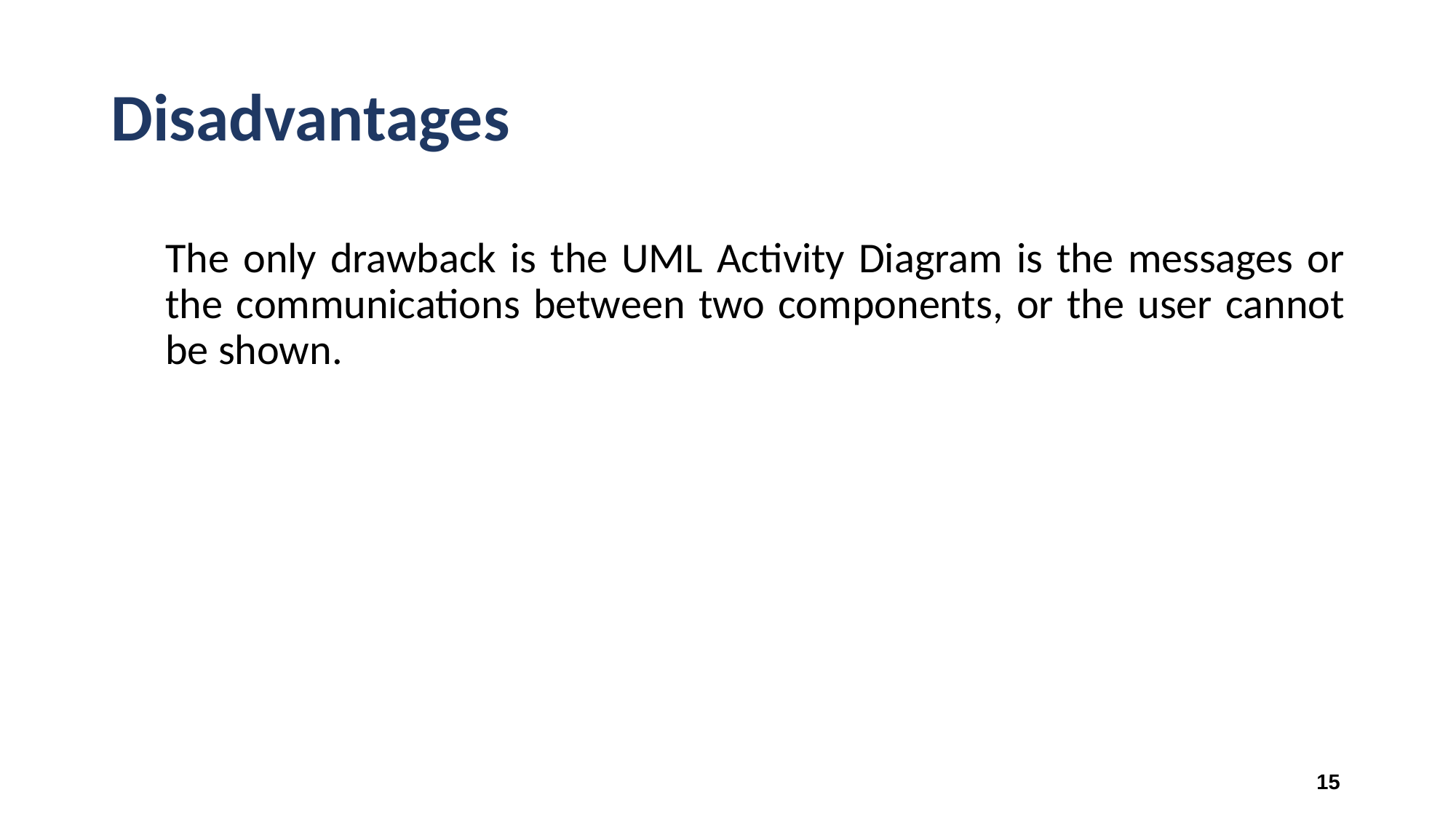

# Disadvantages
The only drawback is the UML Activity Diagram is the messages or the communications between two components, or the user cannot be shown.
15